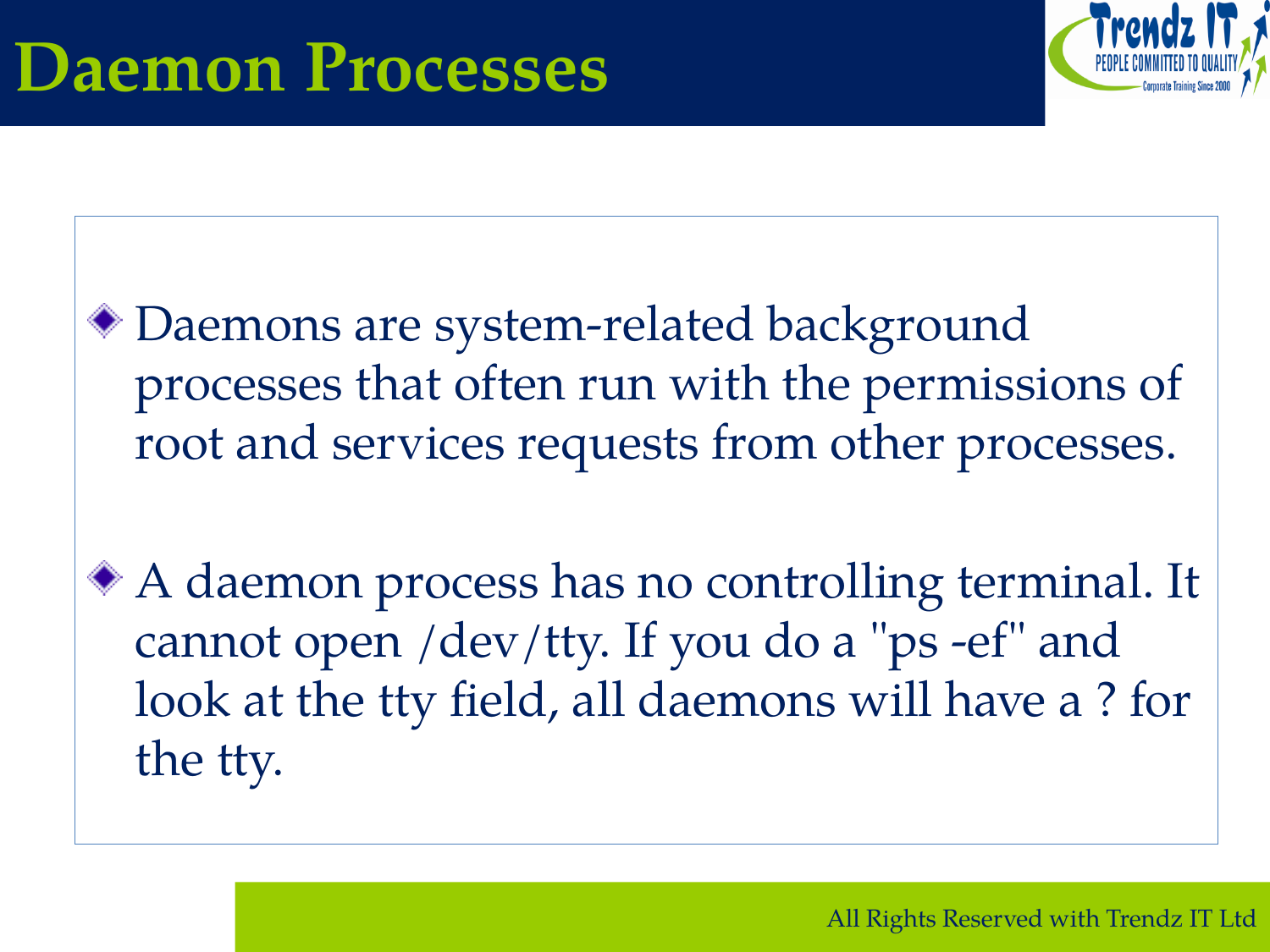

# Daemon Processes

Daemons are system-related background processes that often run with the permissions of root and services requests from other processes.

A daemon process has no controlling terminal. It cannot open /dev/tty. If you do a "ps -ef" and look at the tty field, all daemons will have a ? for the tty.

All Rights Reserved with Trendz IT Ltd